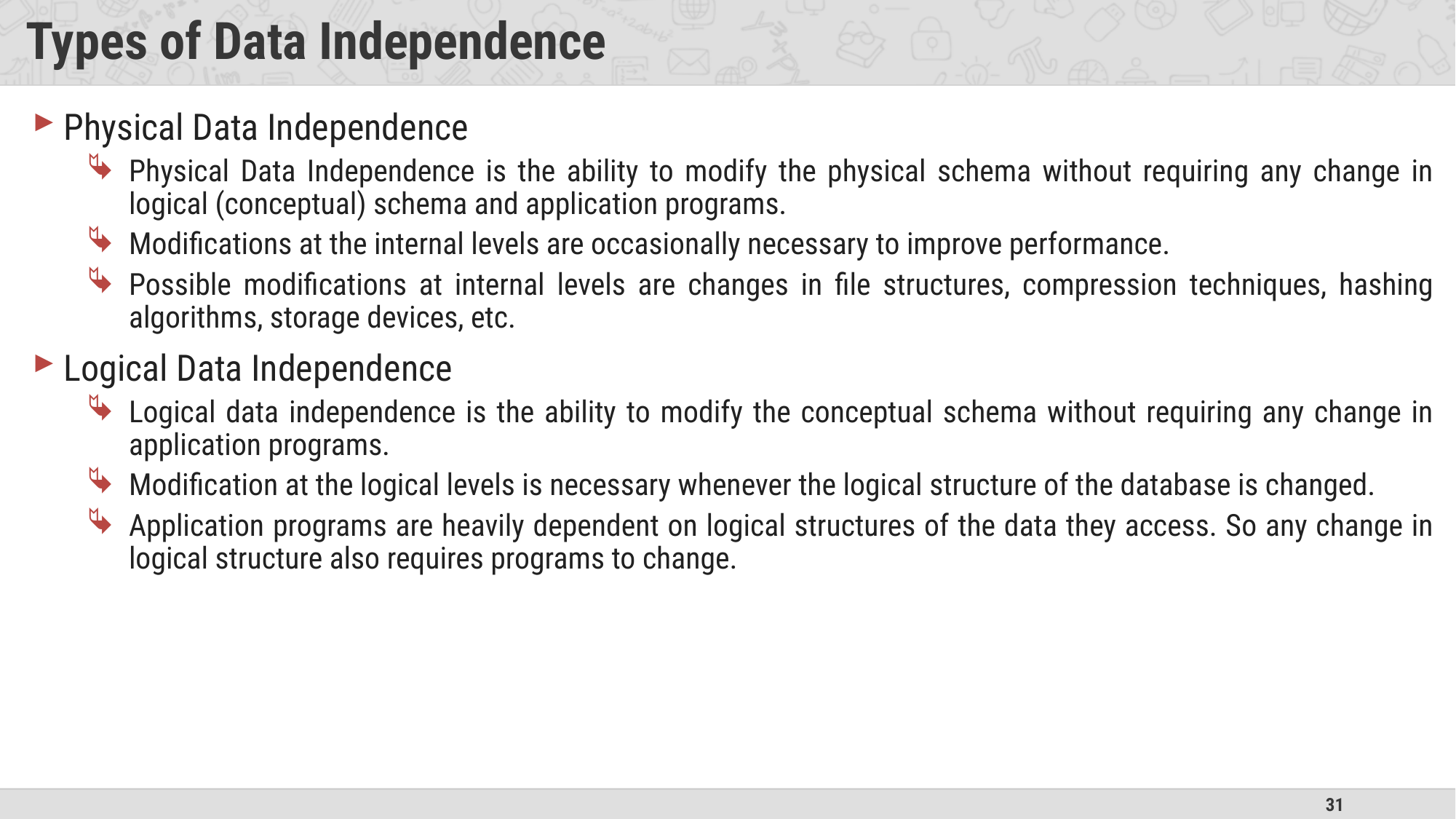

# Types of Data Independence
Physical Data Independence
Physical Data Independence is the ability to modify the physical schema without requiring any change in logical (conceptual) schema and application programs.
Modifications at the internal levels are occasionally necessary to improve performance.
Possible modifications at internal levels are changes in file structures, compression techniques, hashing algorithms, storage devices, etc.
Logical Data Independence
Logical data independence is the ability to modify the conceptual schema without requiring any change in application programs.
Modification at the logical levels is necessary whenever the logical structure of the database is changed.
Application programs are heavily dependent on logical structures of the data they access. So any change in logical structure also requires programs to change.